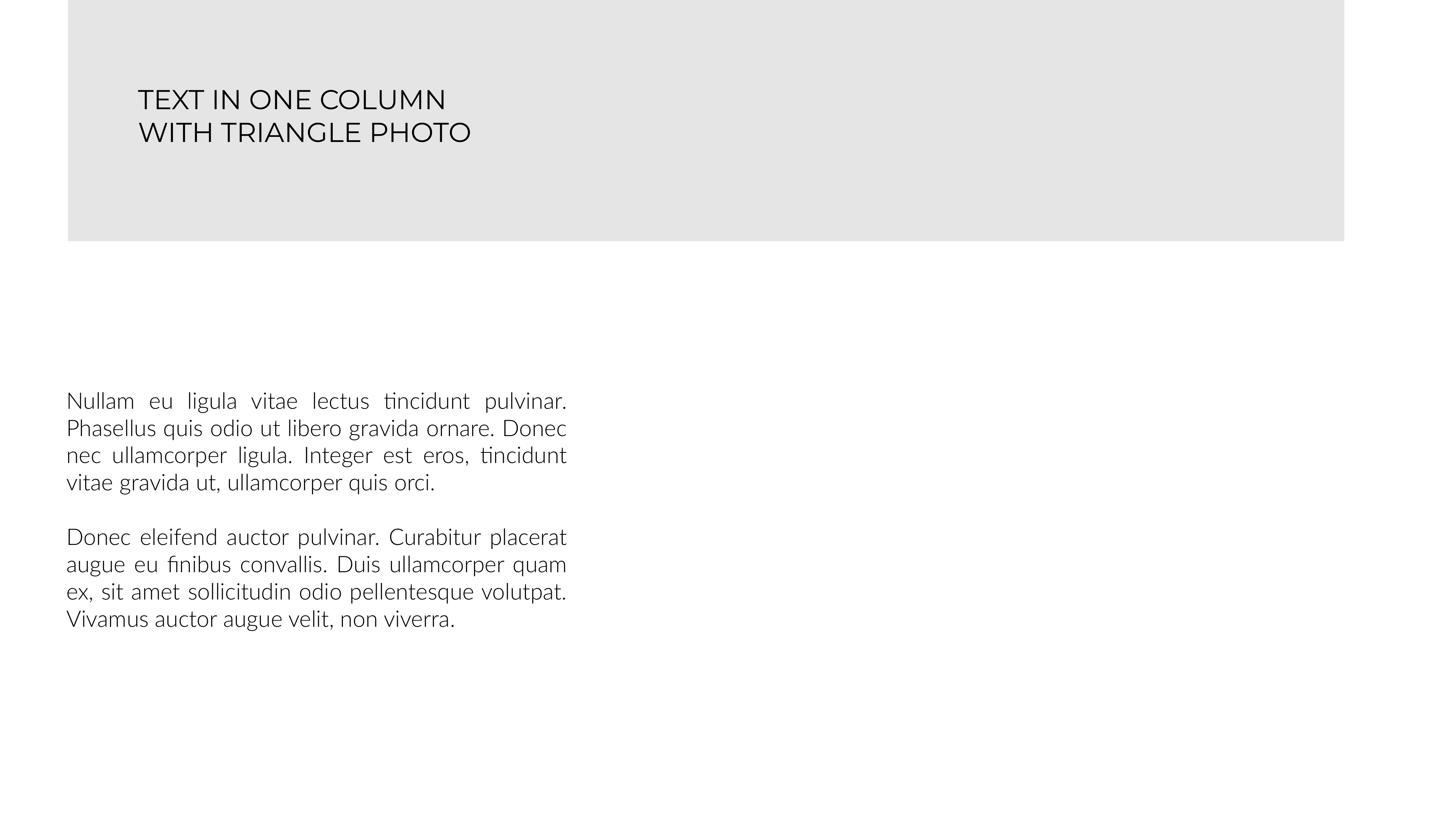

TEXT IN ONE COLUMN
WITH TRIANGLE PHOTO
Nullam eu ligula vitae lectus tincidunt pulvinar. Phasellus quis odio ut libero gravida ornare. Donec nec ullamcorper ligula. Integer est eros, tincidunt vitae gravida ut, ullamcorper quis orci.

Donec eleifend auctor pulvinar. Curabitur placerat augue eu finibus convallis. Duis ullamcorper quam ex, sit amet sollicitudin odio pellentesque volutpat. Vivamus auctor augue velit, non viverra.